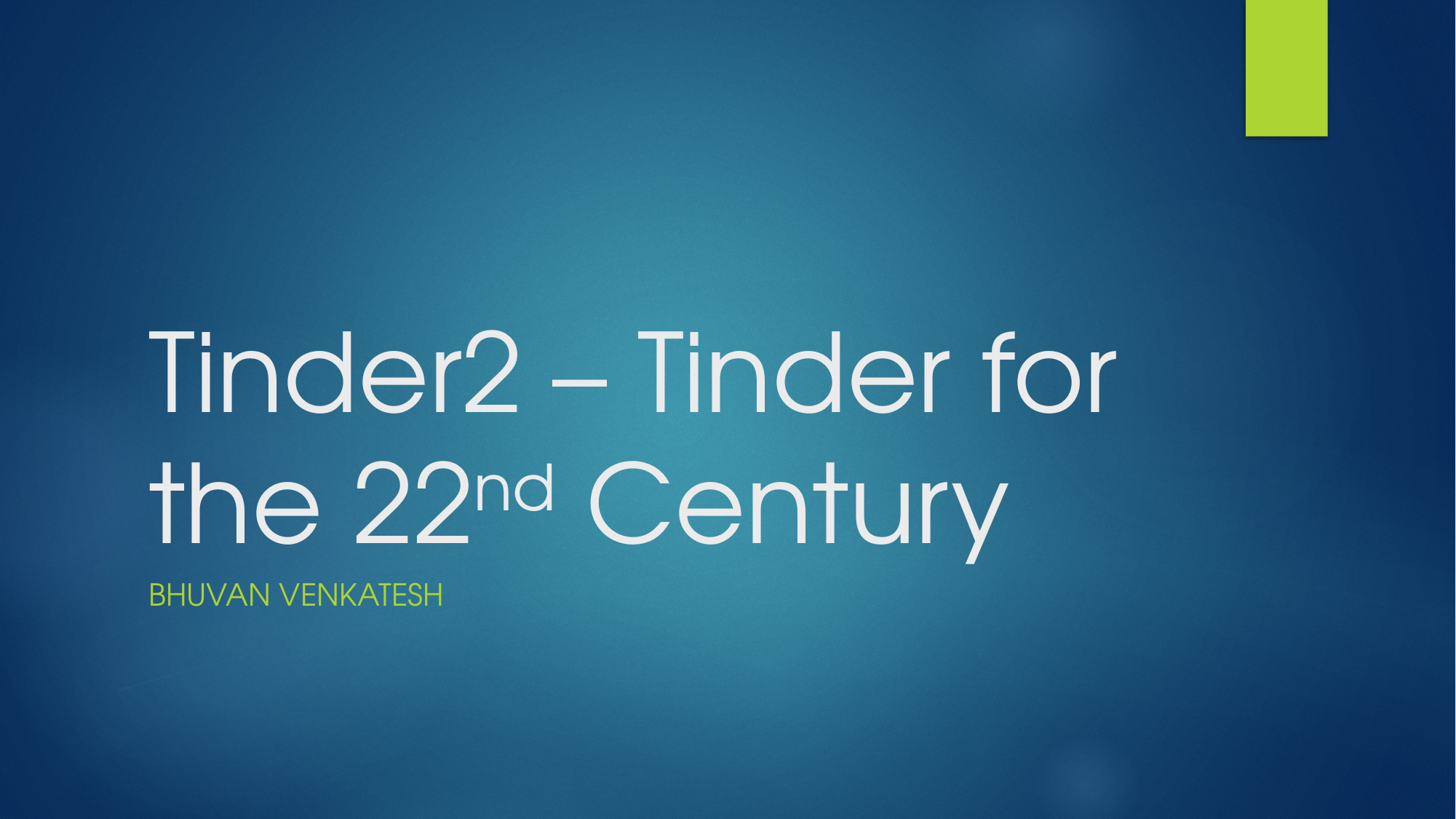

# Tinder2 – Tinder for the 22nd Century
Bhuvan Venkatesh